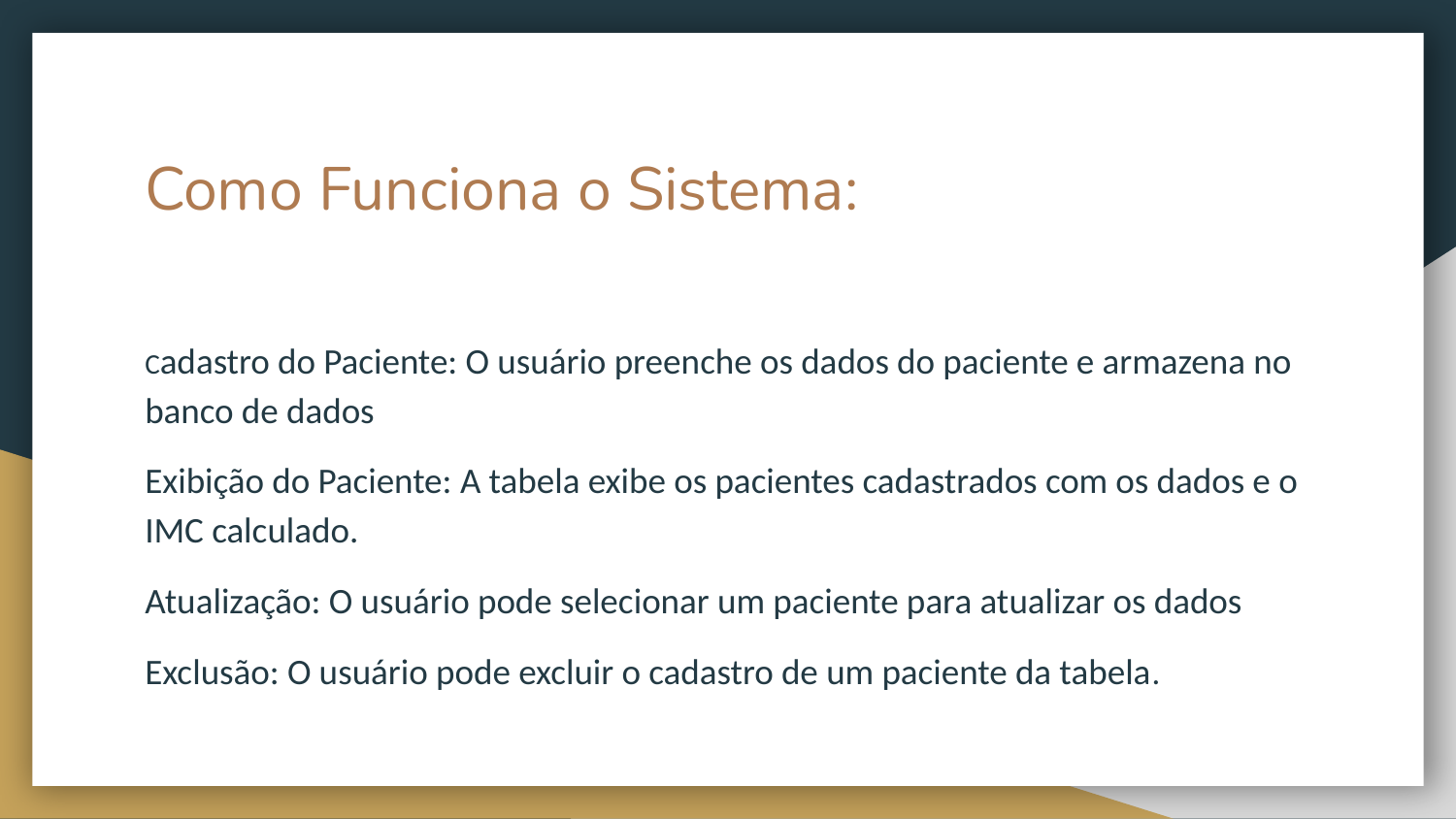

# Como Funciona o Sistema:
Cadastro do Paciente: O usuário preenche os dados do paciente e armazena no banco de dados
Exibição do Paciente: A tabela exibe os pacientes cadastrados com os dados e o IMC calculado.
Atualização: O usuário pode selecionar um paciente para atualizar os dados
Exclusão: O usuário pode excluir o cadastro de um paciente da tabela.